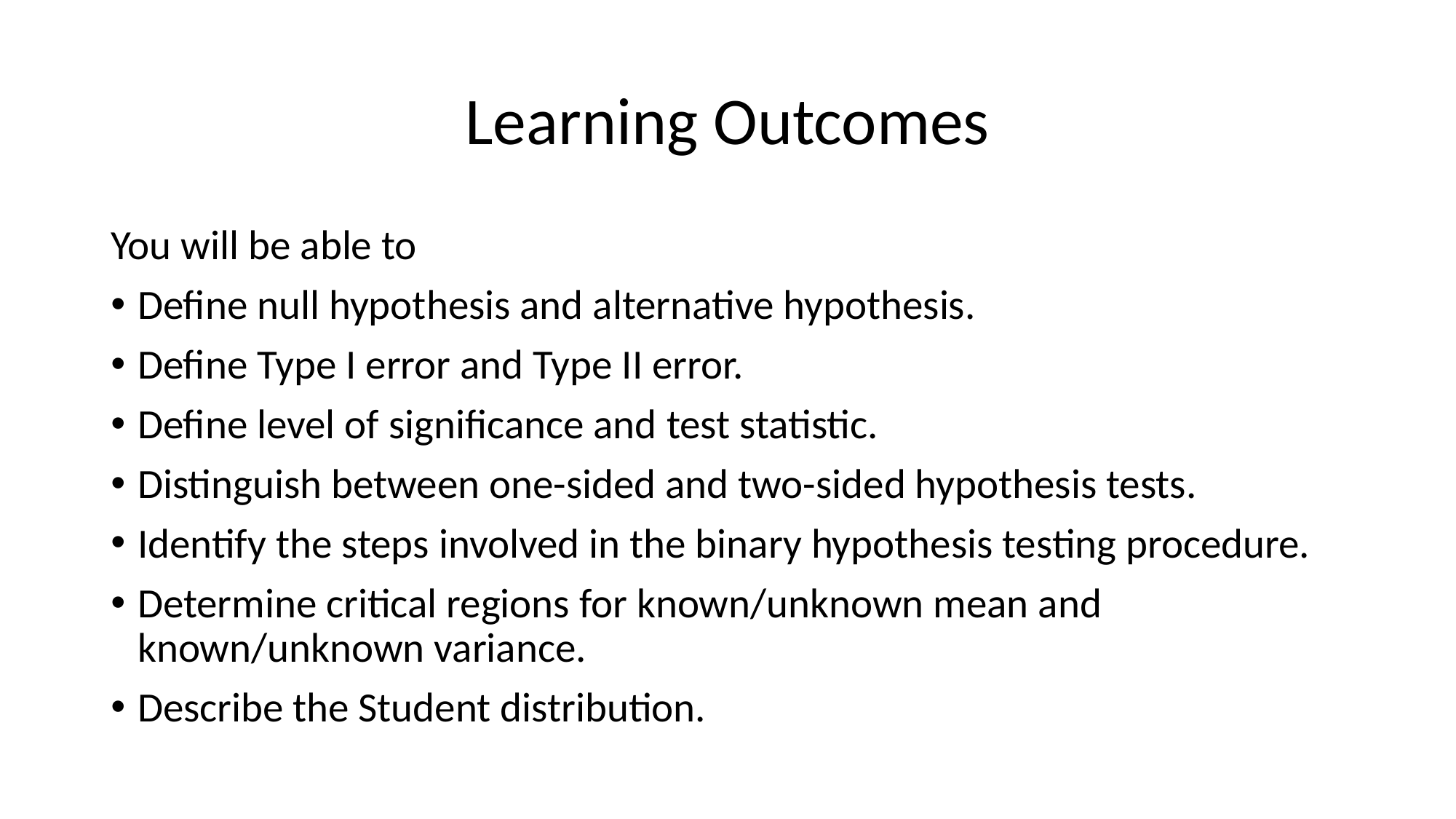

# Learning Outcomes
You will be able to
Define null hypothesis and alternative hypothesis.
Define Type I error and Type II error.
Define level of significance and test statistic.
Distinguish between one-sided and two-sided hypothesis tests.
Identify the steps involved in the binary hypothesis testing procedure.
Determine critical regions for known/unknown mean and known/unknown variance.
Describe the Student distribution.